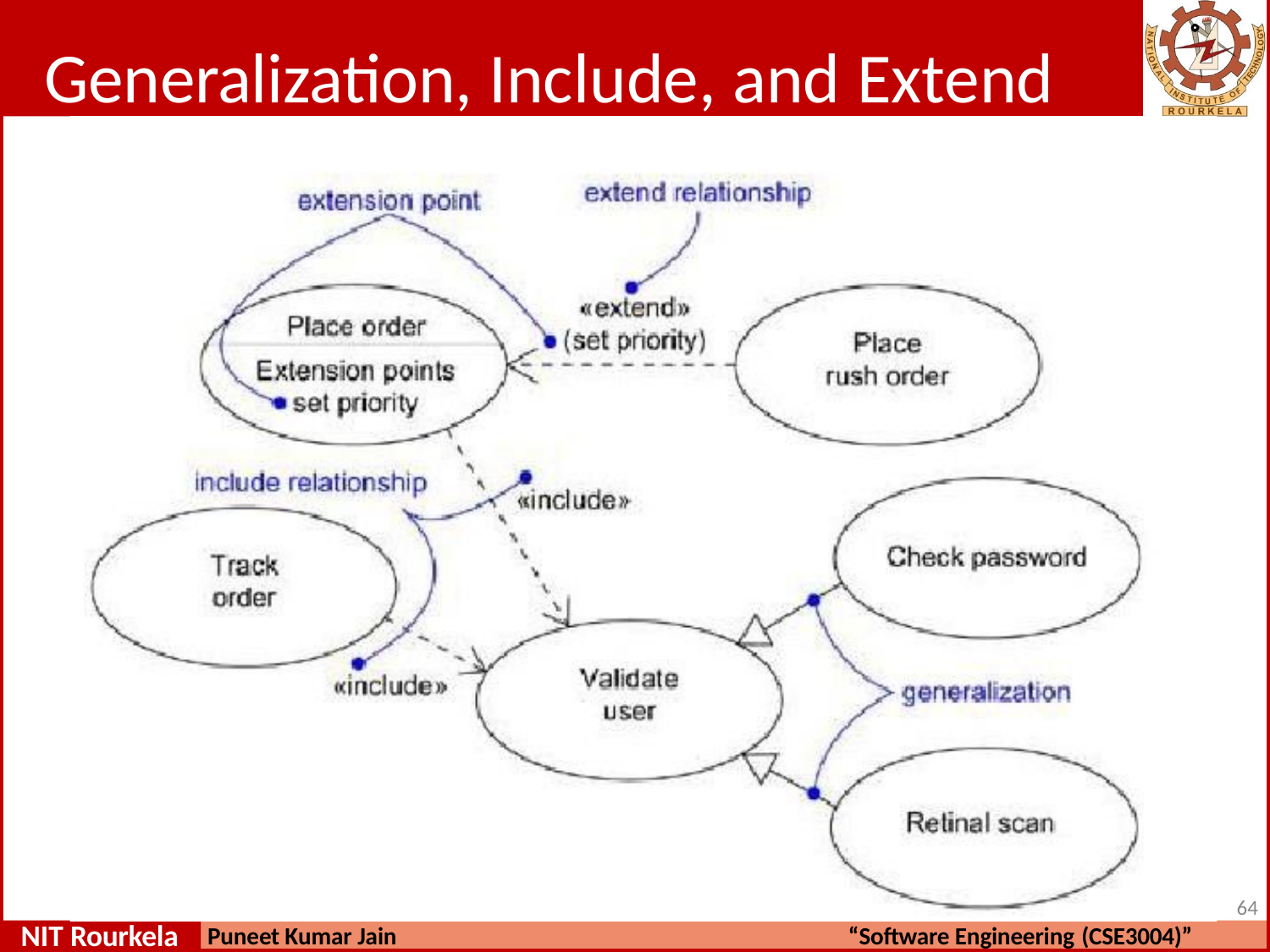

# Generalization, Include, and Extend

64
NIT Rourkela
Puneet Kumar Jain
“Software Engineering (CSE3004)”